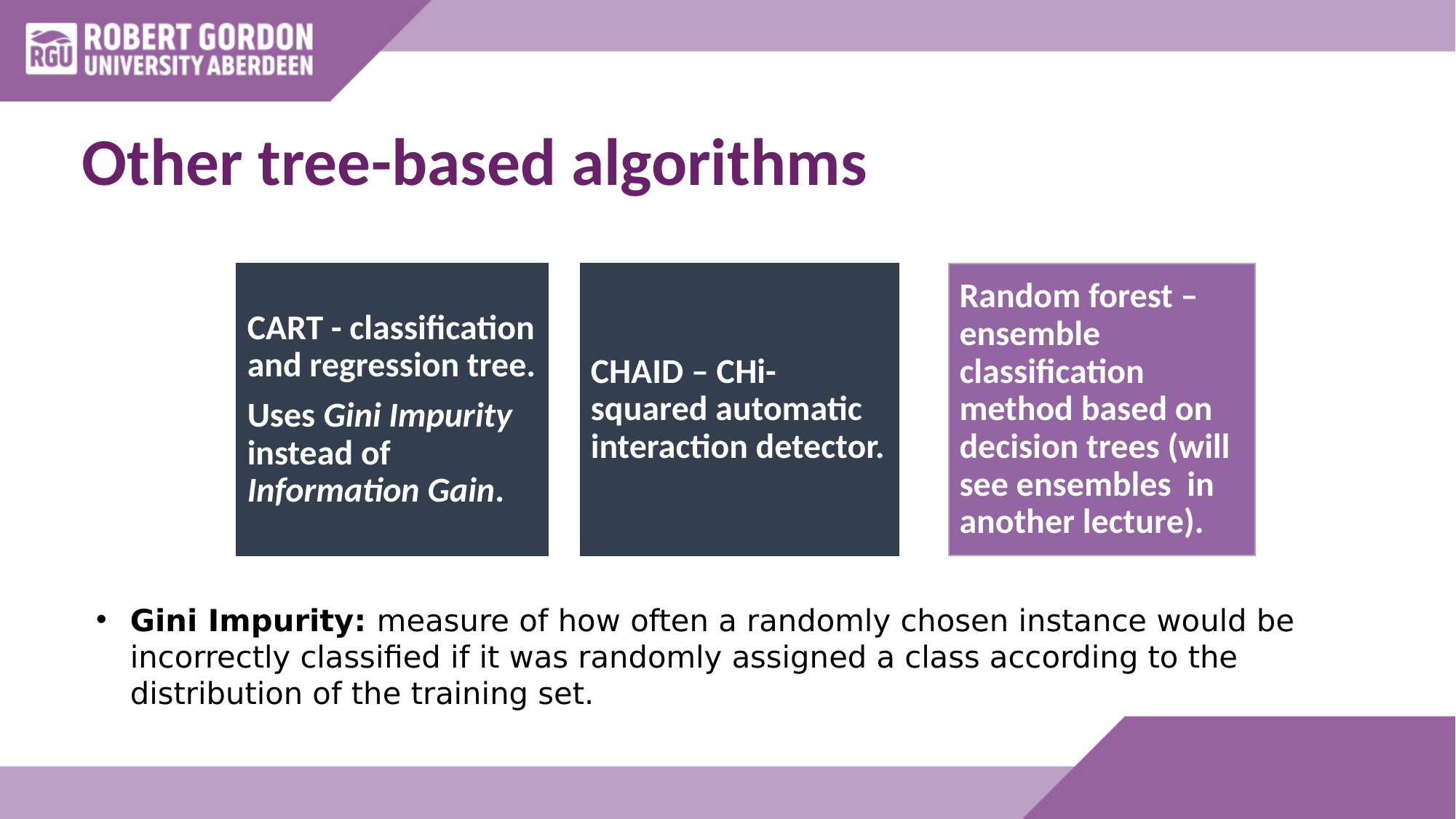

# Other tree-based algorithms
CART - classification and regression tree.
Uses Gini Impurity instead of Information Gain.
CHAID – CHi-squared automatic interaction detector.
Random forest – ensemble classification method based on decision trees (will see ensembles  in another lecture).
Gini Impurity: measure of how often a randomly chosen instance would be incorrectly classified if it was randomly assigned a class according to the distribution of the training set.